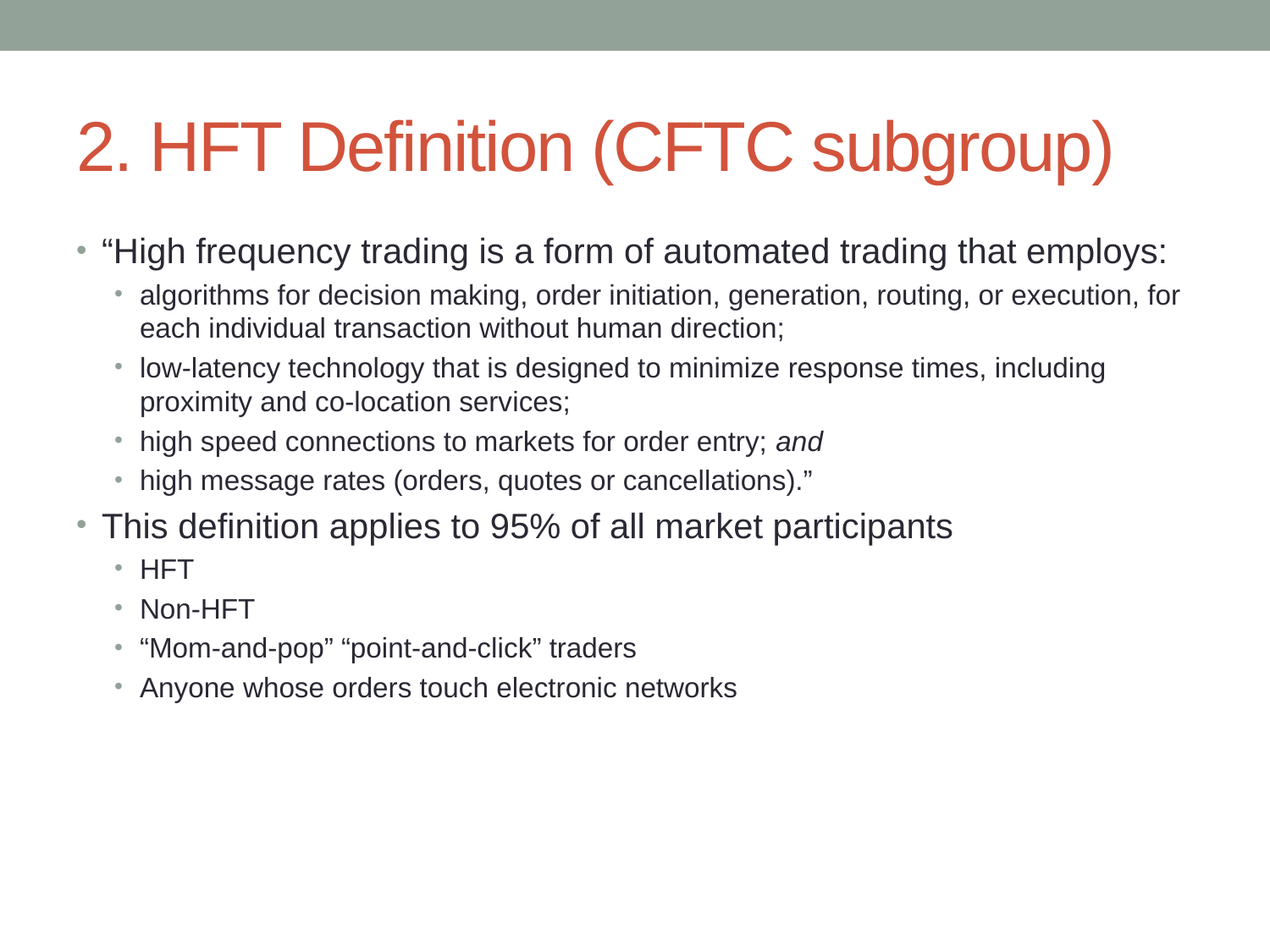

# 2. HFT Definition (CFTC subgroup)
“High frequency trading is a form of automated trading that employs:
algorithms for decision making, order initiation, generation, routing, or execution, for each individual transaction without human direction;
low-latency technology that is designed to minimize response times, including proximity and co-location services;
high speed connections to markets for order entry; and
high message rates (orders, quotes or cancellations).”
This definition applies to 95% of all market participants
HFT
Non-HFT
“Mom-and-pop” “point-and-click” traders
Anyone whose orders touch electronic networks